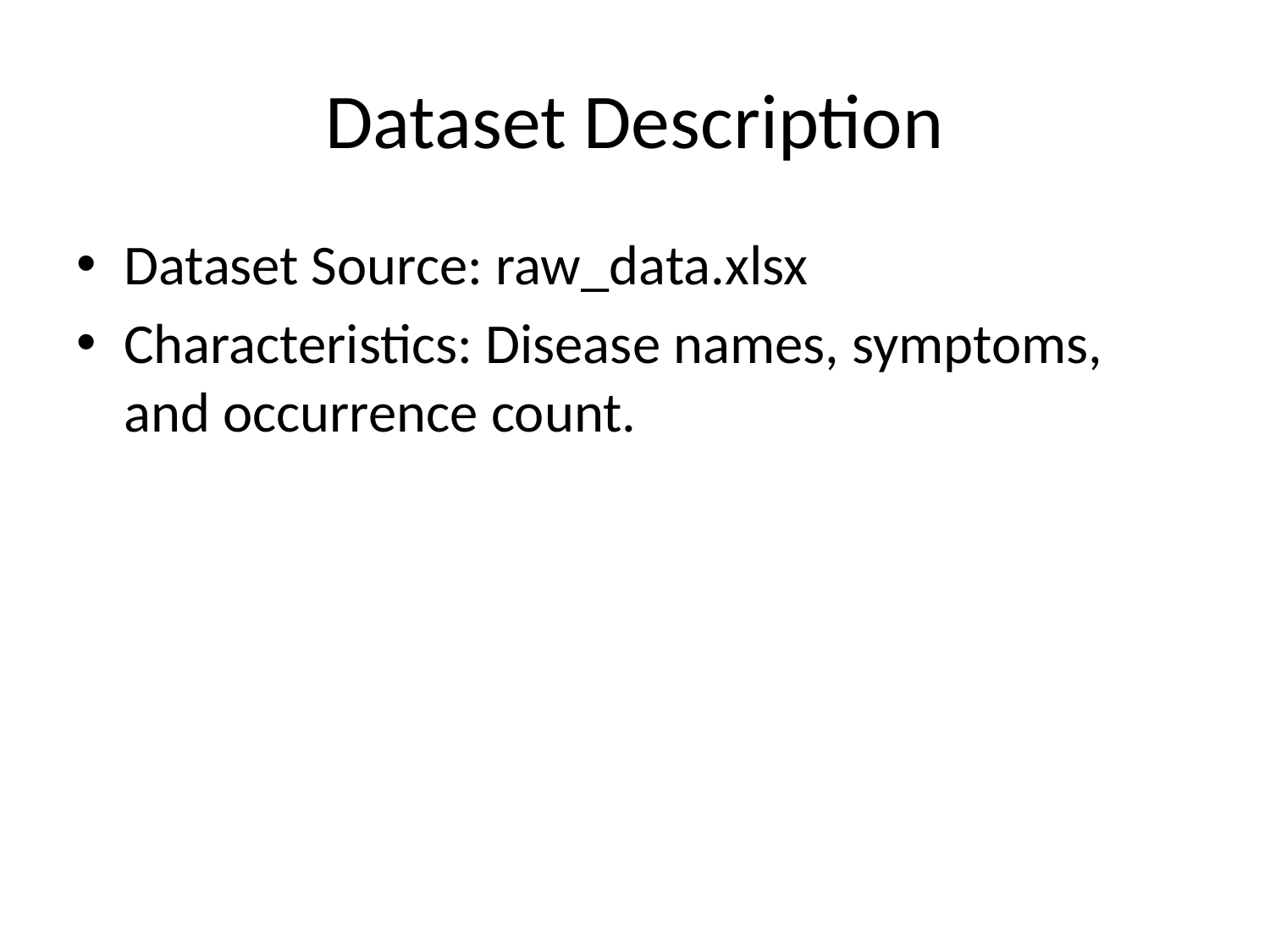

# Dataset Description
Dataset Source: raw_data.xlsx
Characteristics: Disease names, symptoms, and occurrence count.